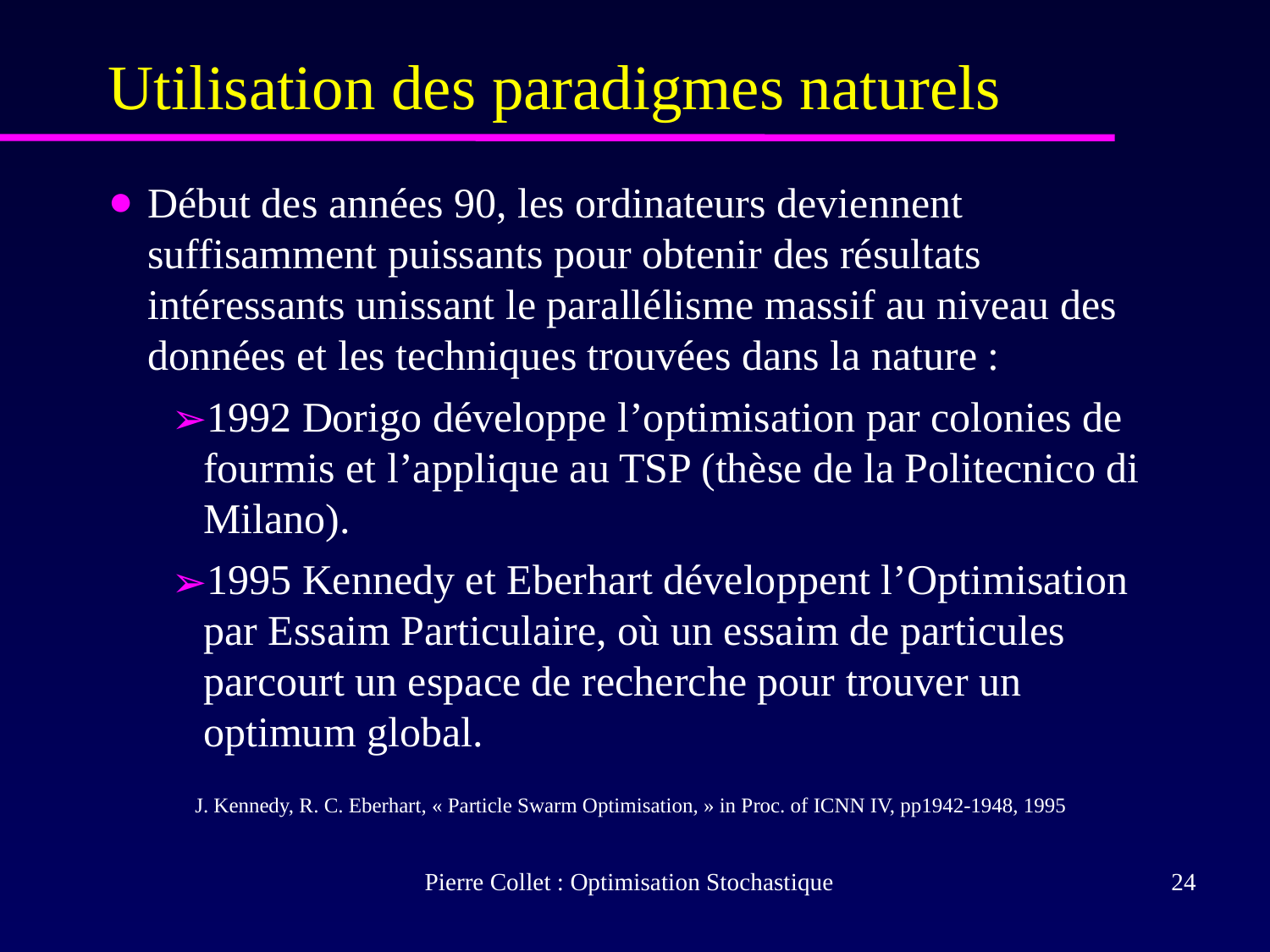

# Utilisation des paradigmes naturels
Début des années 90, les ordinateurs deviennent suffisamment puissants pour obtenir des résultats intéressants unissant le parallélisme massif au niveau des données et les techniques trouvées dans la nature :
1992 Dorigo développe l’optimisation par colonies de fourmis et l’applique au TSP (thèse de la Politecnico di Milano).
1995 Kennedy et Eberhart développent l’Optimisation par Essaim Particulaire, où un essaim de particules parcourt un espace de recherche pour trouver un optimum global.

	         J. Kennedy, R. C. Eberhart, « Particle Swarm Optimisation, » in Proc. of ICNN IV, pp1942-1948, 1995
Pierre Collet : Optimisation Stochastique
24